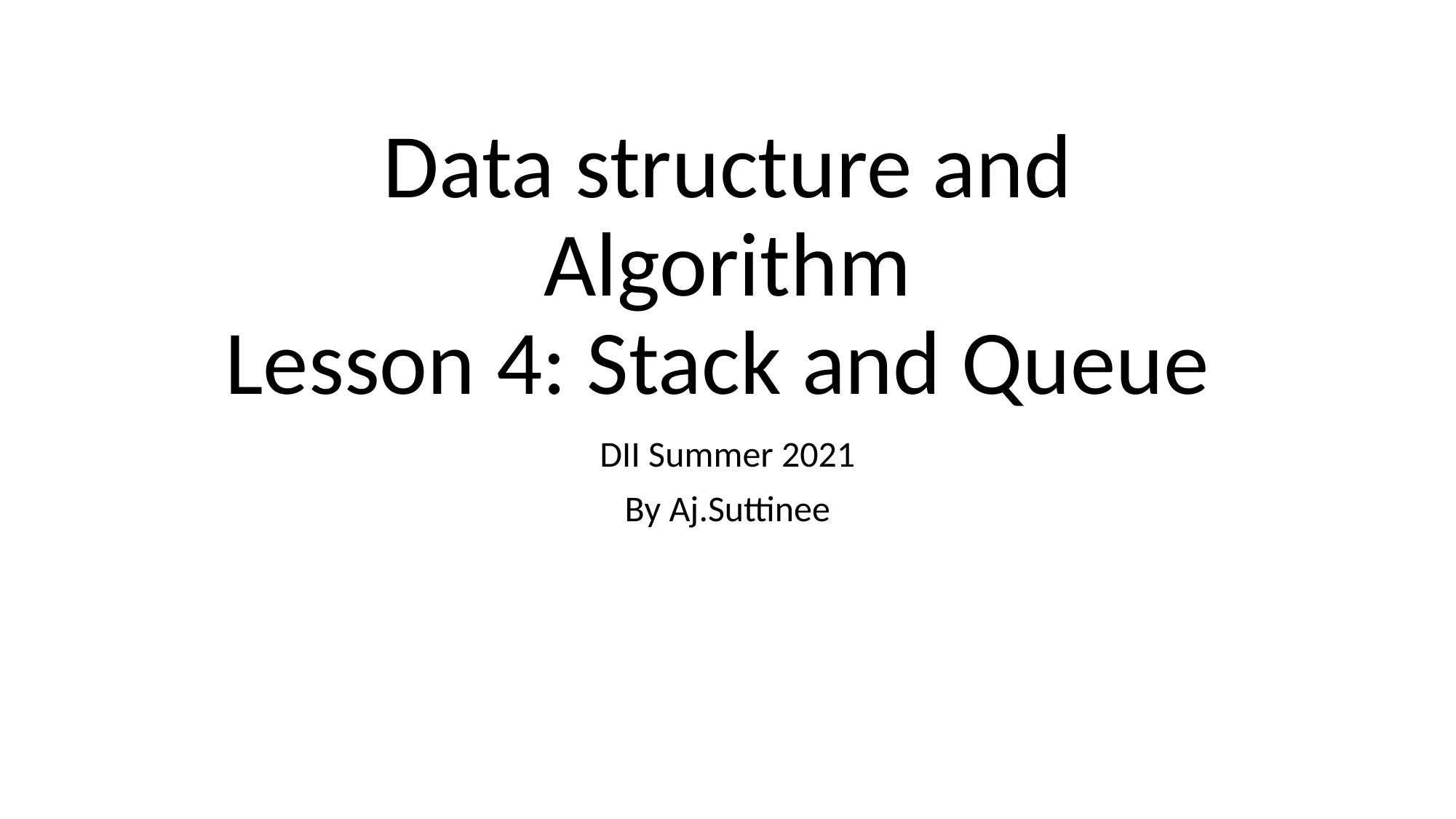

# Data structure and Algorithm Lesson 4: Stack and Queue
DII Summer 2021
By Aj.Suttinee